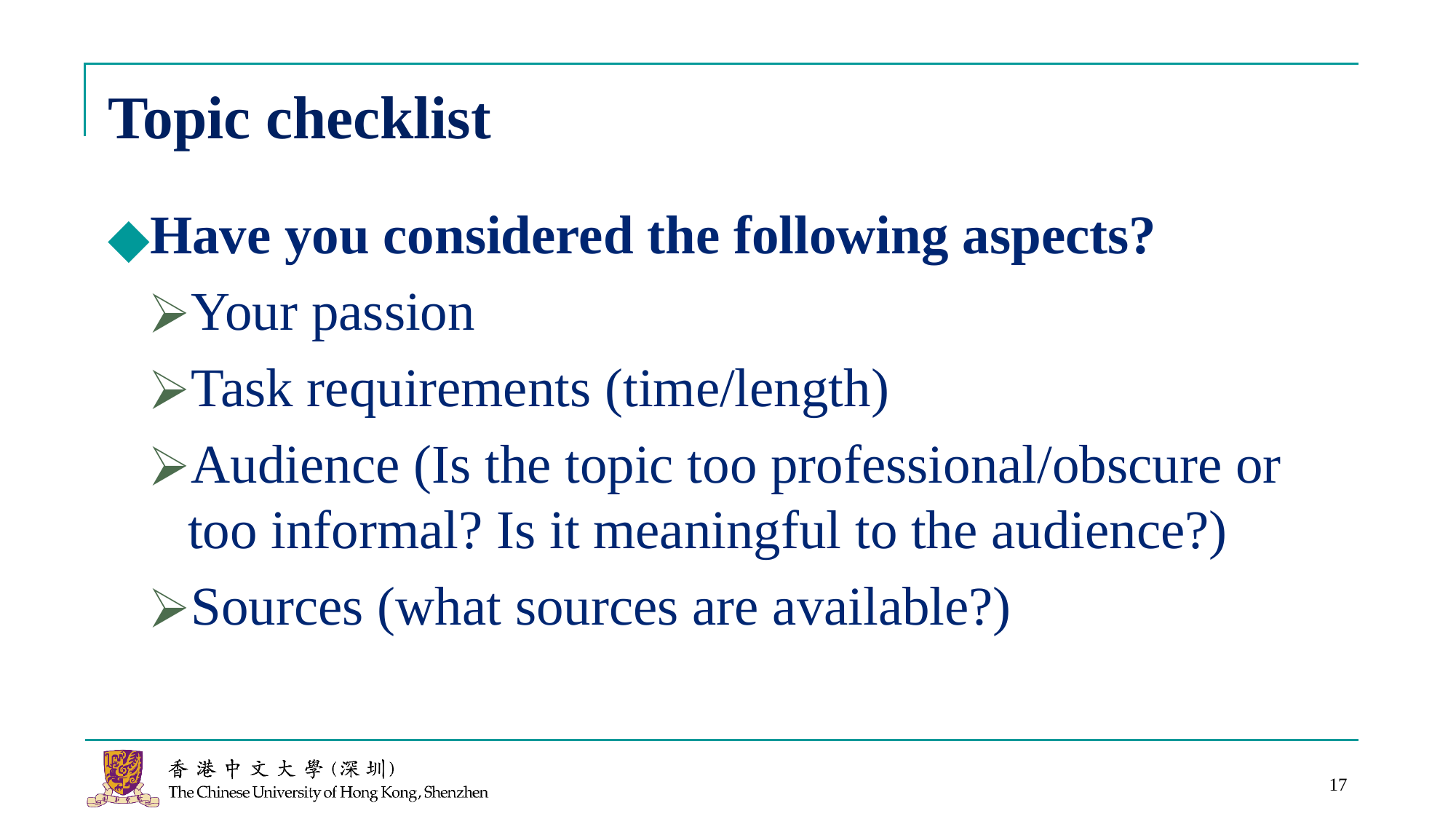

# Topic checklist
Have you considered the following aspects?
Your passion
Task requirements (time/length)
Audience (Is the topic too professional/obscure or too informal? Is it meaningful to the audience?)
Sources (what sources are available?)

17